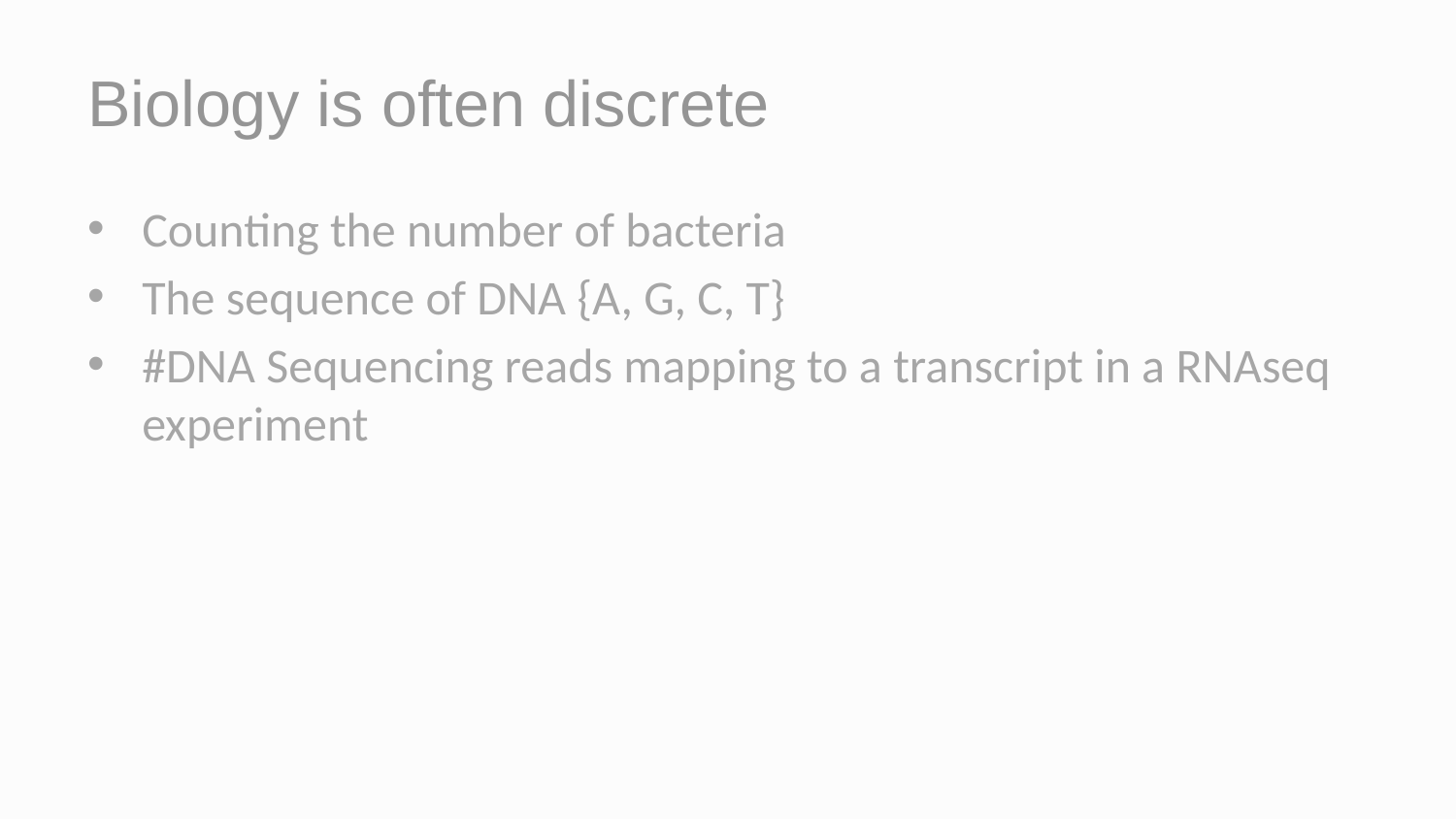

# Biology is often discrete
Counting the number of bacteria
The sequence of DNA {A, G, C, T}
#DNA Sequencing reads mapping to a transcript in a RNAseq experiment